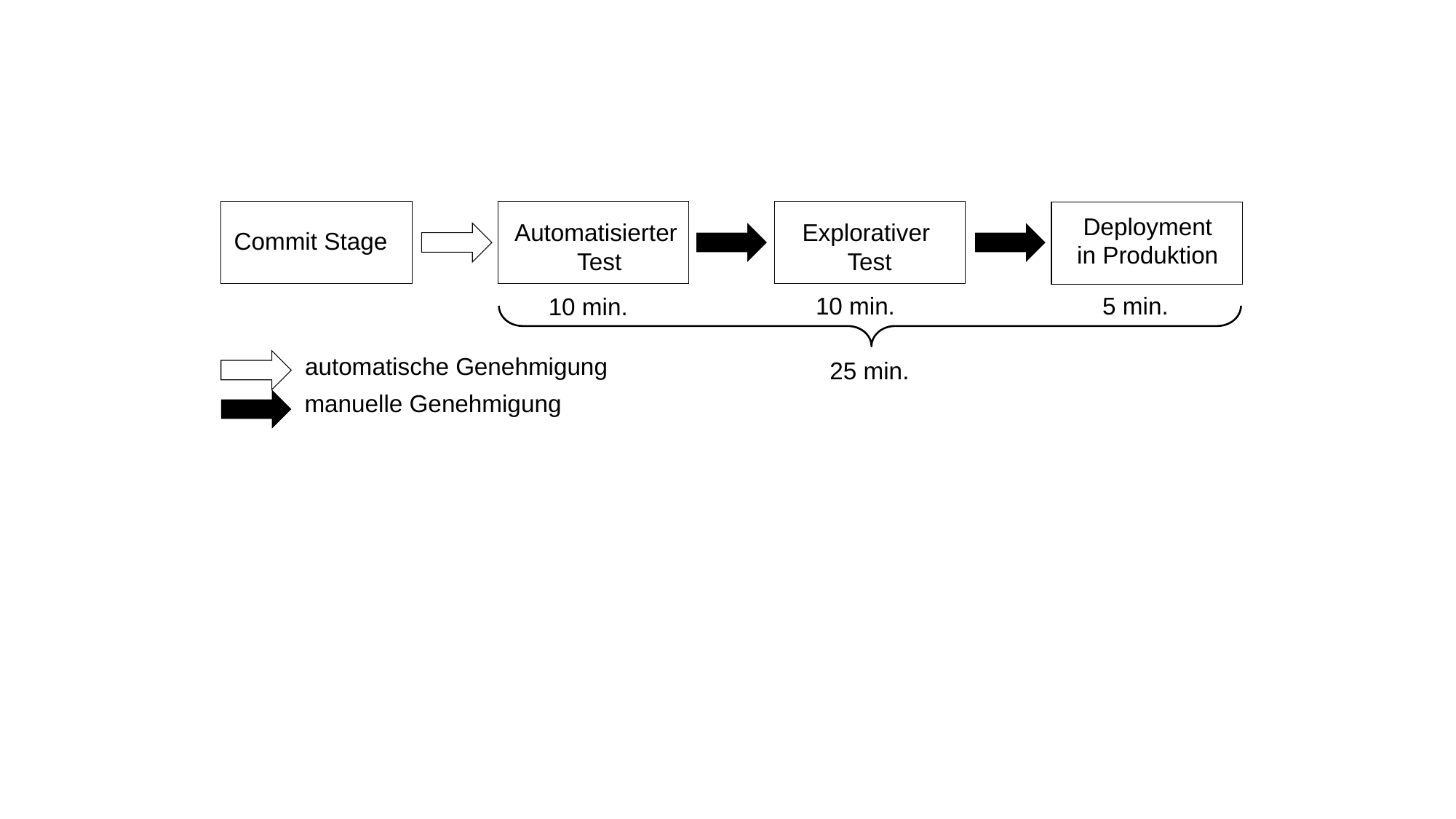

Deployment
in Produktion
Explorativer
Test
Automatisierter
Test
Commit Stage

5 min.
10 min.
10 min.
automatische Genehmigung
25 min.

manuelle Genehmigung